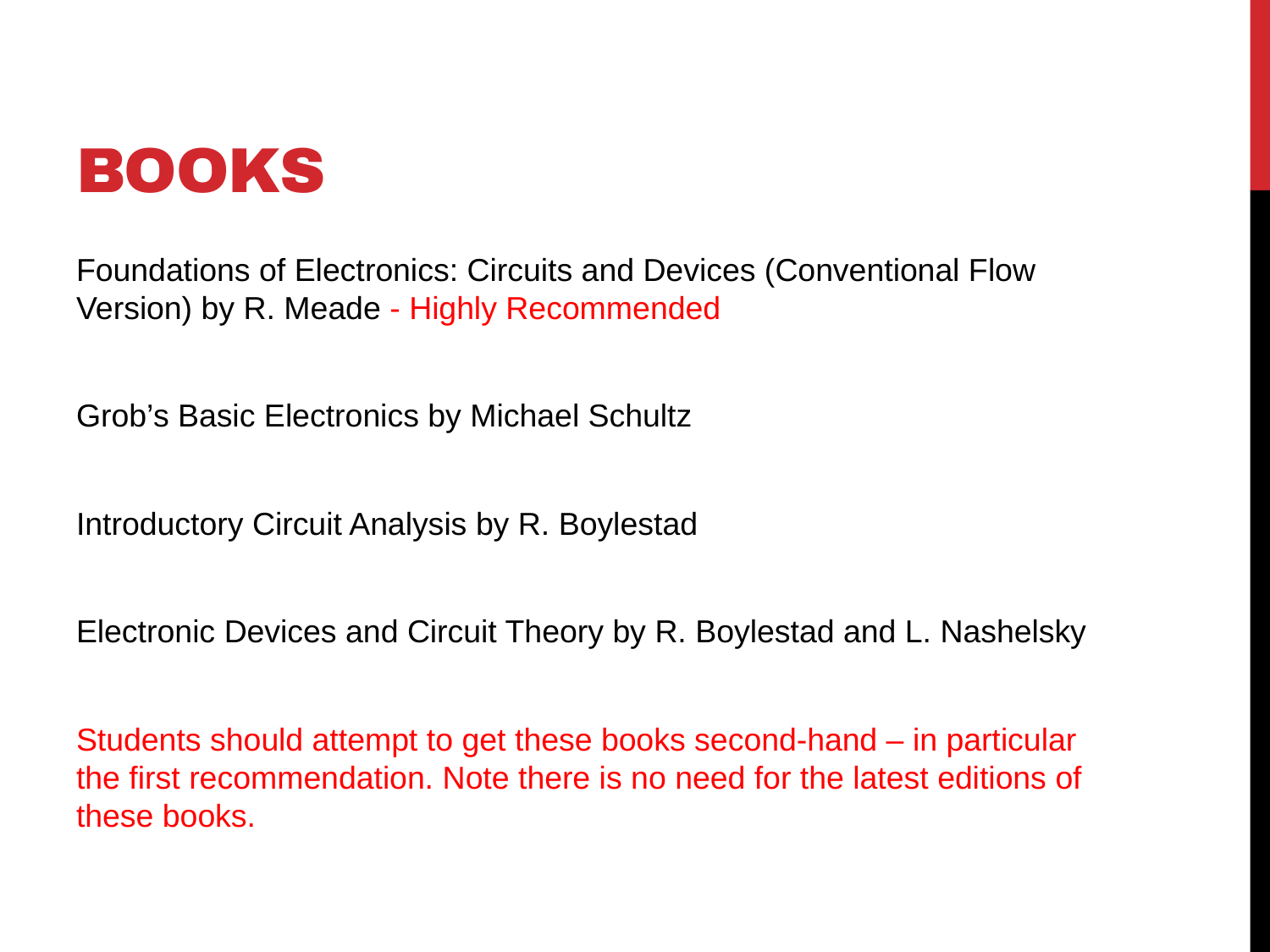

# Books
Foundations of Electronics: Circuits and Devices (Conventional Flow Version) by R. Meade - Highly Recommended

Grob’s Basic Electronics by Michael Schultz

Introductory Circuit Analysis by R. Boylestad

Electronic Devices and Circuit Theory by R. Boylestad and L. Nashelsky

Students should attempt to get these books second-hand – in particular the first recommendation. Note there is no need for the latest editions of these books.